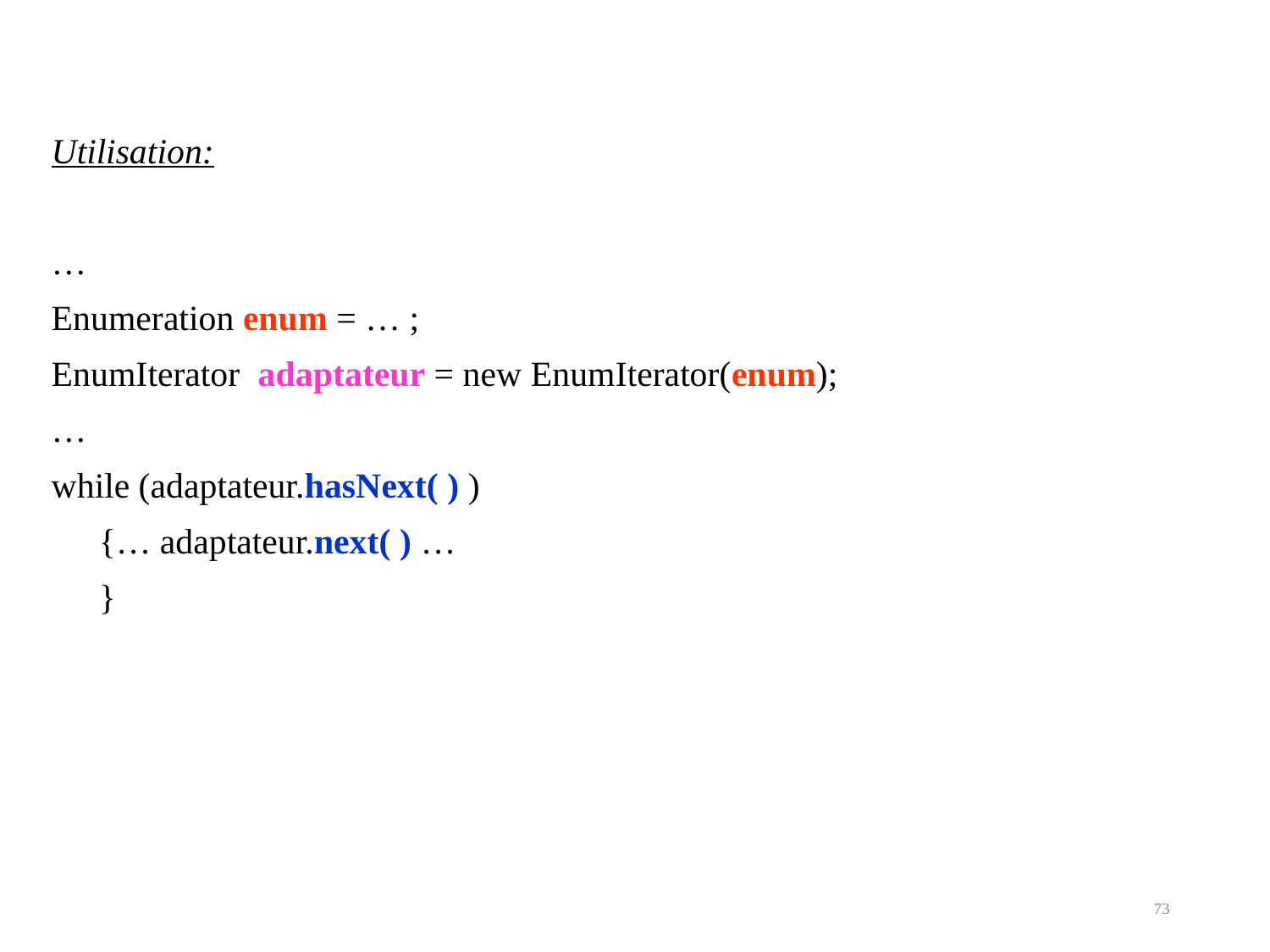

Utilisation:

…
Enumeration enum = … ;
EnumIterator  adaptateur = new EnumIterator(enum);
…
while (adaptateur.hasNext( ) )
	{… adaptateur.next( ) …
	}

73